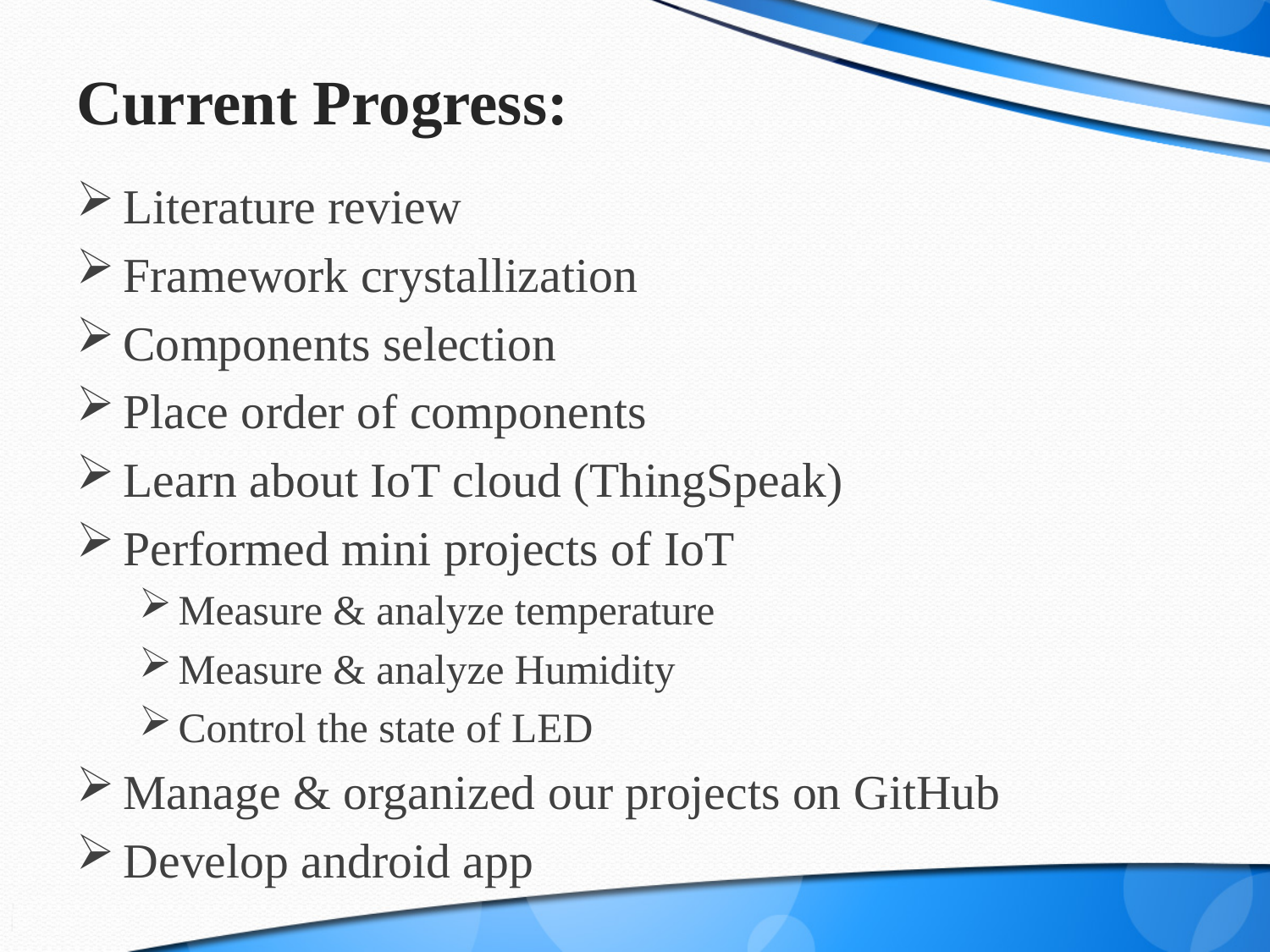

# Current Progress:
Literature review
Framework crystallization
Components selection
Place order of components
Learn about IoT cloud (ThingSpeak)
Performed mini projects of IoT
Measure & analyze temperature
Measure & analyze Humidity
Control the state of LED
Manage & organized our projects on GitHub
Develop android app